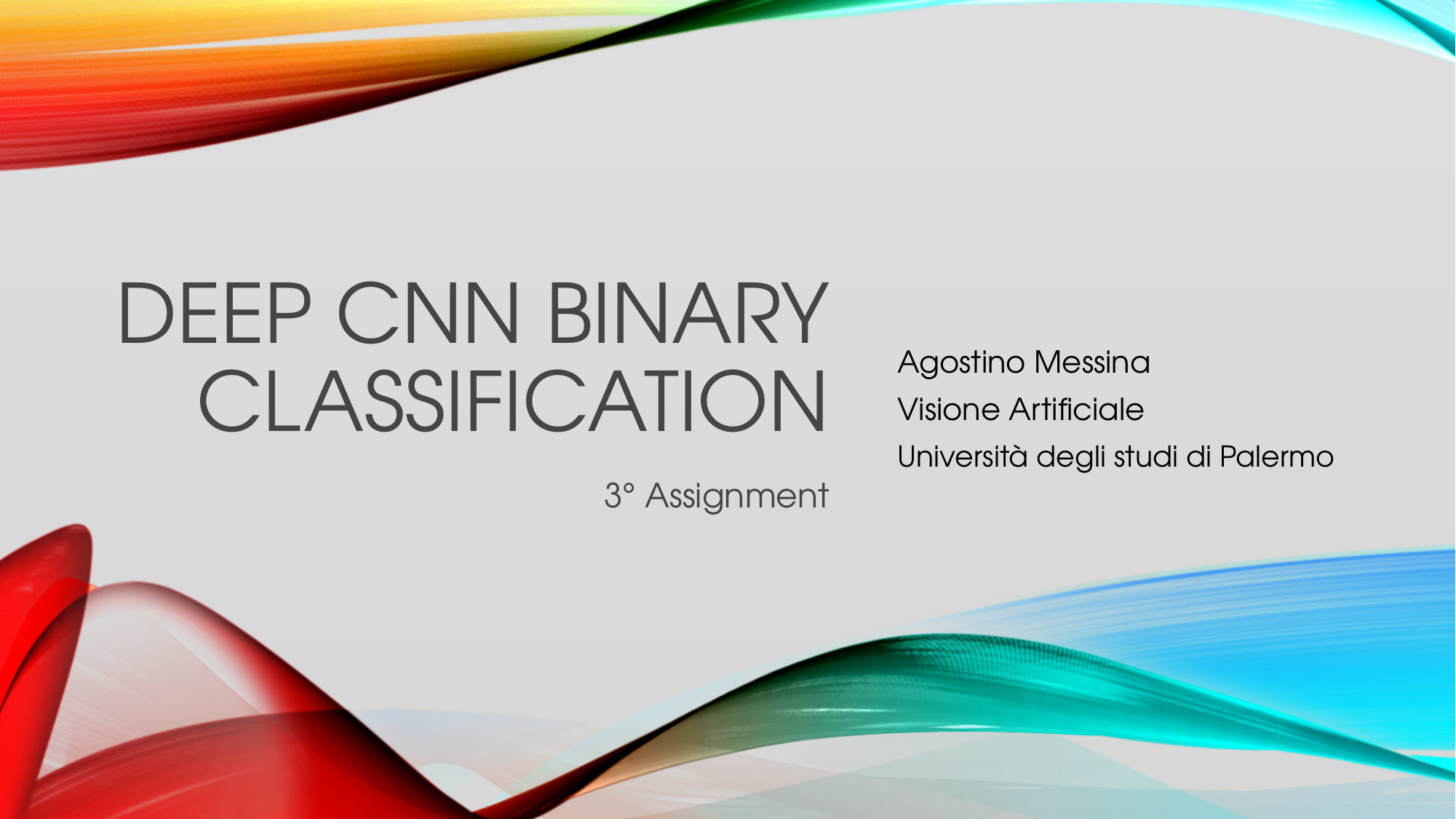

# Deep cnn Binary classification
Agostino Messina
Visione Artificiale
Università degli studi di Palermo
3° Assignment